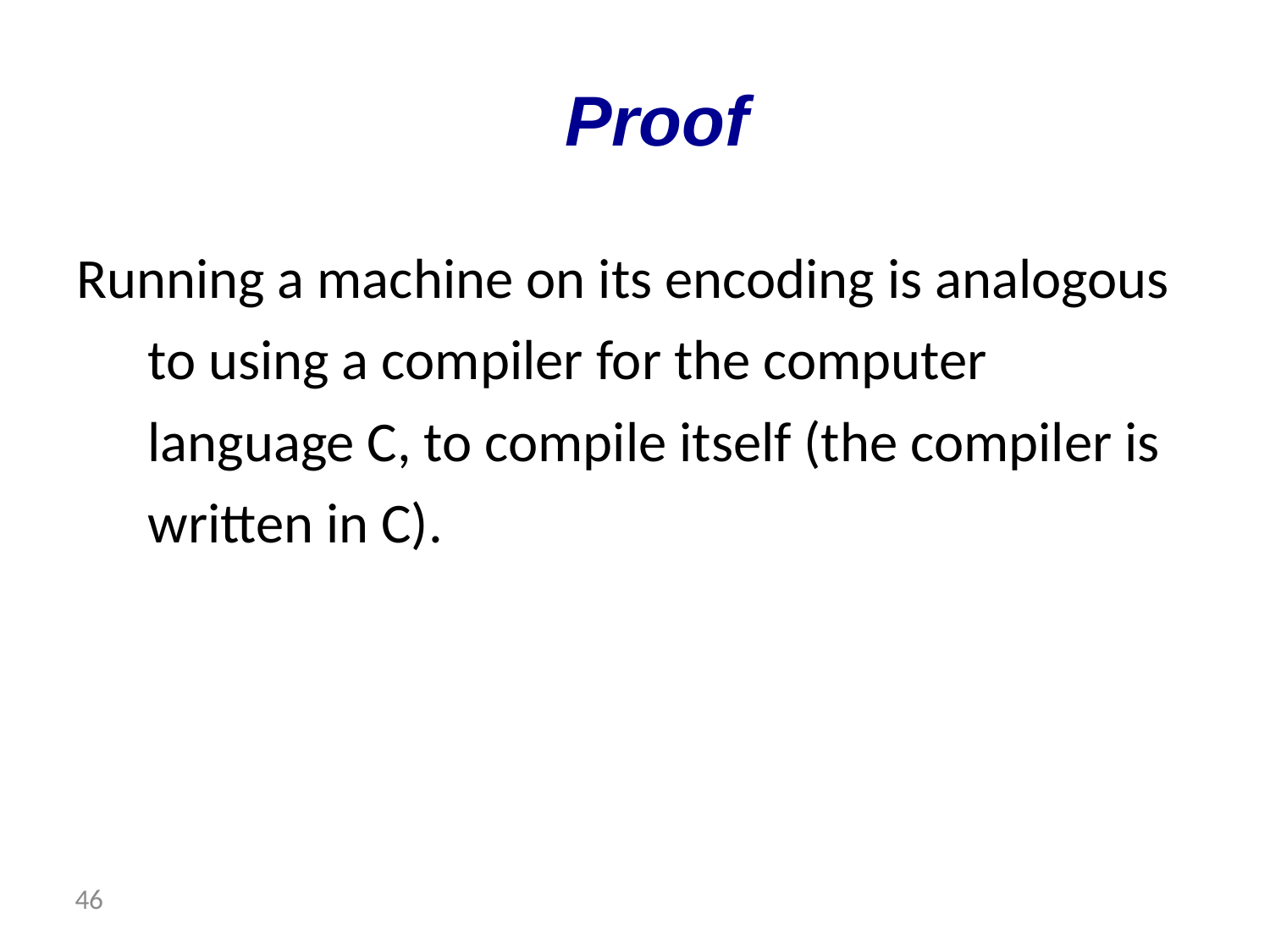

# Proof
Running a machine on its encoding is analogous to using a compiler for the computer language C, to compile itself (the compiler is written in C).
  46